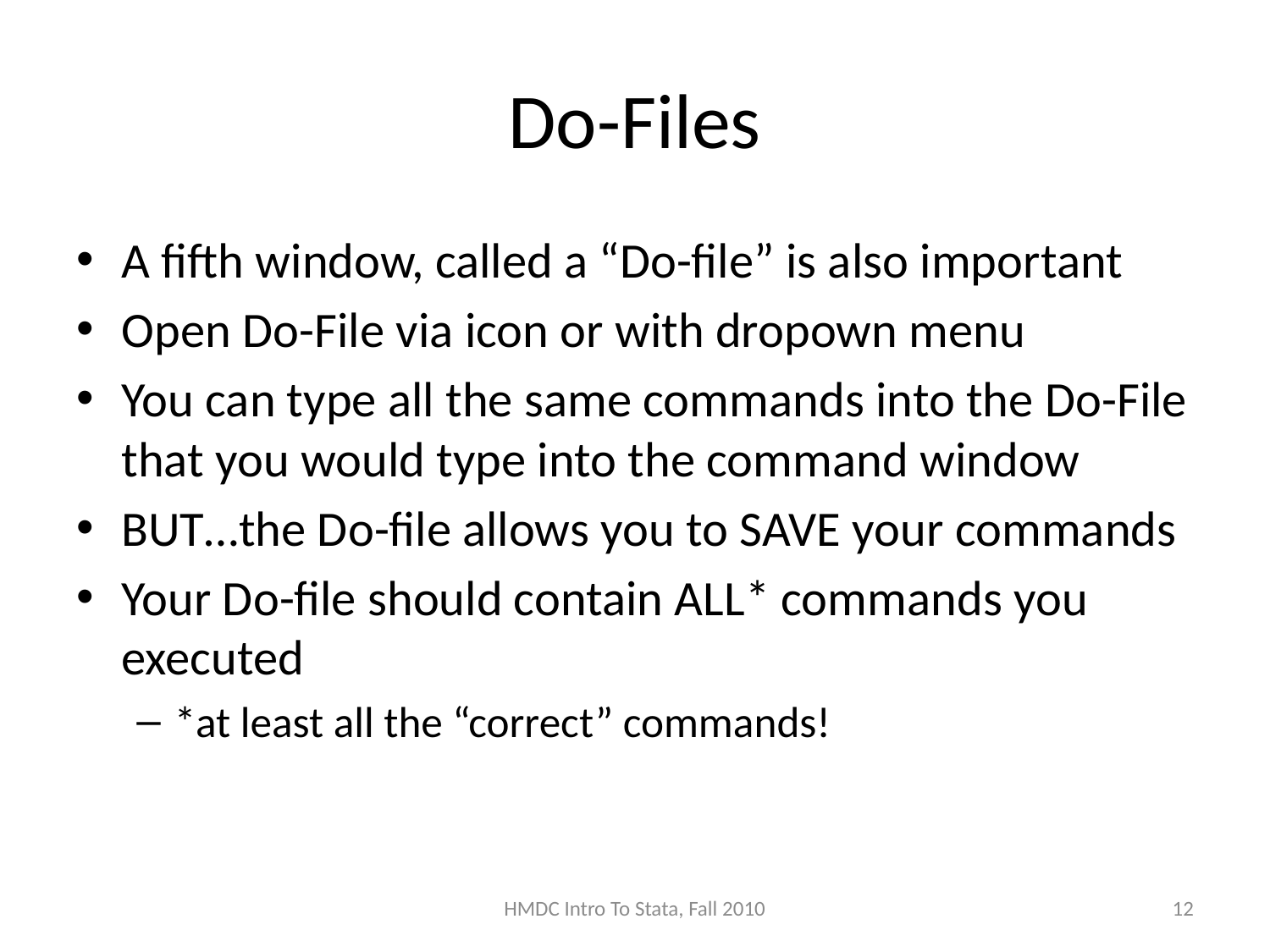

# Do-Files
A fifth window, called a “Do-file” is also important
Open Do-File via icon or with dropown menu
You can type all the same commands into the Do-File that you would type into the command window
BUT…the Do-file allows you to SAVE your commands
Your Do-file should contain ALL* commands you executed
*at least all the “correct” commands!
HMDC Intro To Stata, Fall 2010
12